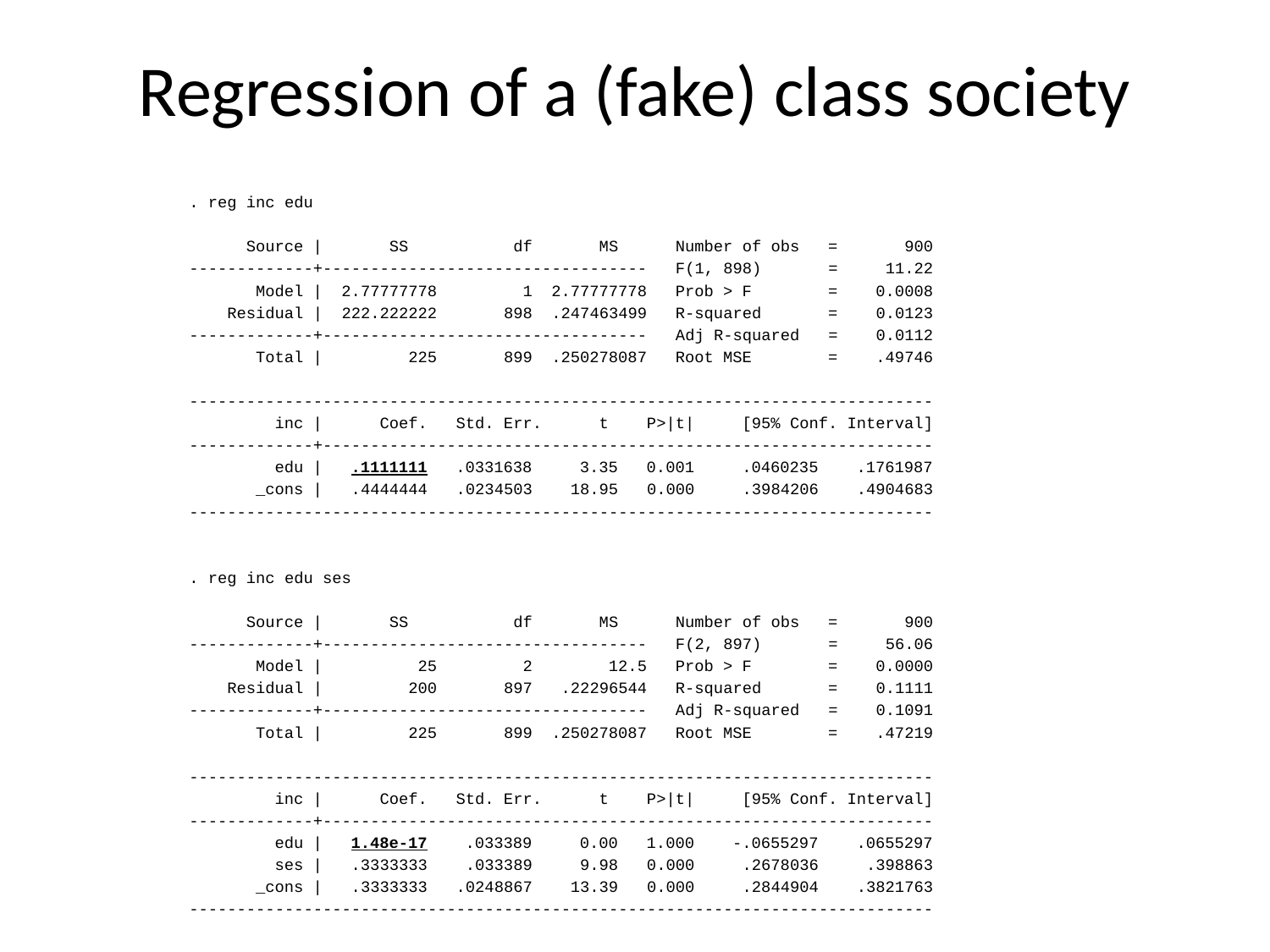

# Regression of a (fake) class society

. reg inc edu

      Source |       SS           df       MS      Number of obs   =       900
-------------+----------------------------------   F(1, 898)       =     11.22
       Model |  2.77777778         1  2.77777778   Prob > F        =    0.0008
    Residual |  222.222222       898  .247463499   R-squared       =    0.0123
-------------+----------------------------------   Adj R-squared   =    0.0112
       Total |         225       899  .250278087   Root MSE        =    .49746

------------------------------------------------------------------------------
         inc |      Coef.   Std. Err.      t    P>|t|     [95% Conf. Interval]
-------------+----------------------------------------------------------------
         edu |   .1111111   .0331638     3.35   0.001     .0460235    .1761987
       _cons |   .4444444   .0234503    18.95   0.000     .3984206    .4904683
------------------------------------------------------------------------------

. reg inc edu ses

      Source |       SS           df       MS      Number of obs   =       900
-------------+----------------------------------   F(2, 897)       =     56.06
       Model |          25         2        12.5   Prob > F        =    0.0000
    Residual |         200       897   .22296544   R-squared       =    0.1111
-------------+----------------------------------   Adj R-squared   =    0.1091
       Total |         225       899  .250278087   Root MSE        =    .47219

------------------------------------------------------------------------------
         inc |      Coef.   Std. Err.      t    P>|t|     [95% Conf. Interval]
-------------+----------------------------------------------------------------
         edu |   1.48e-17    .033389     0.00   1.000    -.0655297    .0655297
         ses |   .3333333    .033389     9.98   0.000     .2678036     .398863
       _cons |   .3333333   .0248867    13.39   0.000     .2844904    .3821763
------------------------------------------------------------------------------